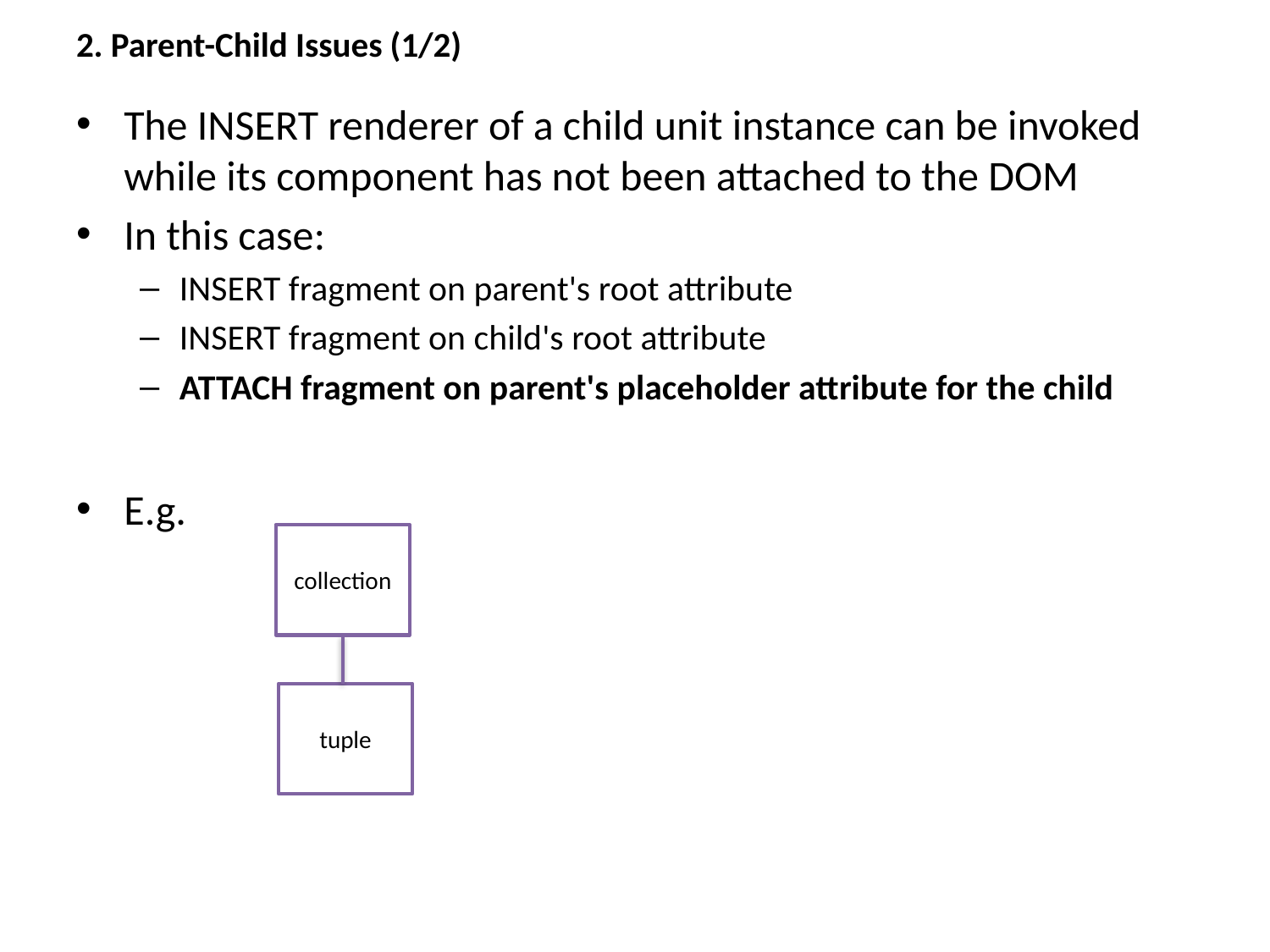

# 2. Parent-Child Issues (1/2)
The INSERT renderer of a child unit instance can be invoked while its component has not been attached to the DOM
In this case:
INSERT fragment on parent's root attribute
INSERT fragment on child's root attribute
ATTACH fragment on parent's placeholder attribute for the child

E.g.

collection
tuple